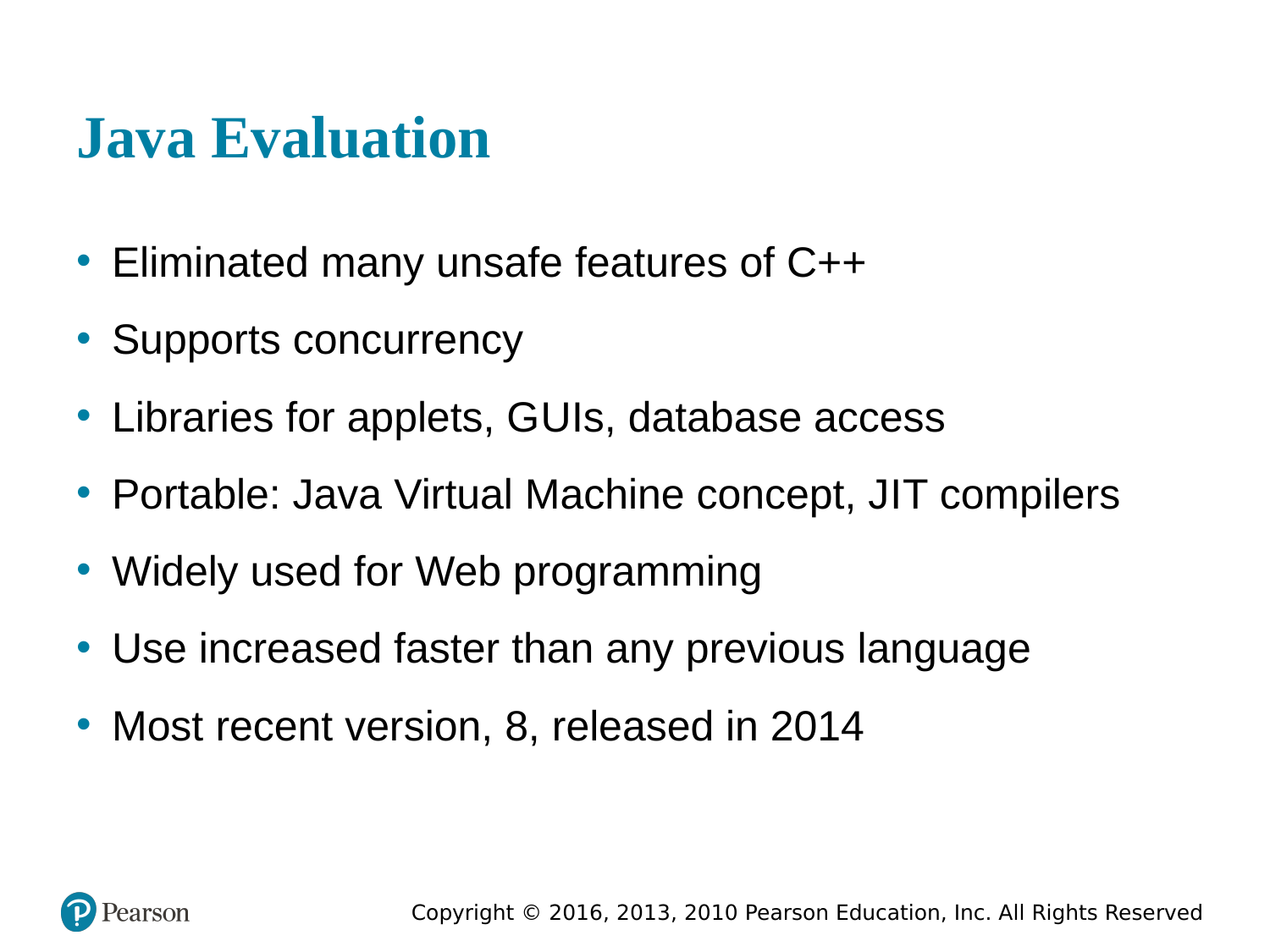

# Java Evaluation
Eliminated many unsafe features of C++
Supports concurrency
Libraries for applets, G U Is, database access
Portable: Java Virtual Machine concept, J I T compilers
Widely used for Web programming
Use increased faster than any previous language
Most recent version, 8, released in 2014